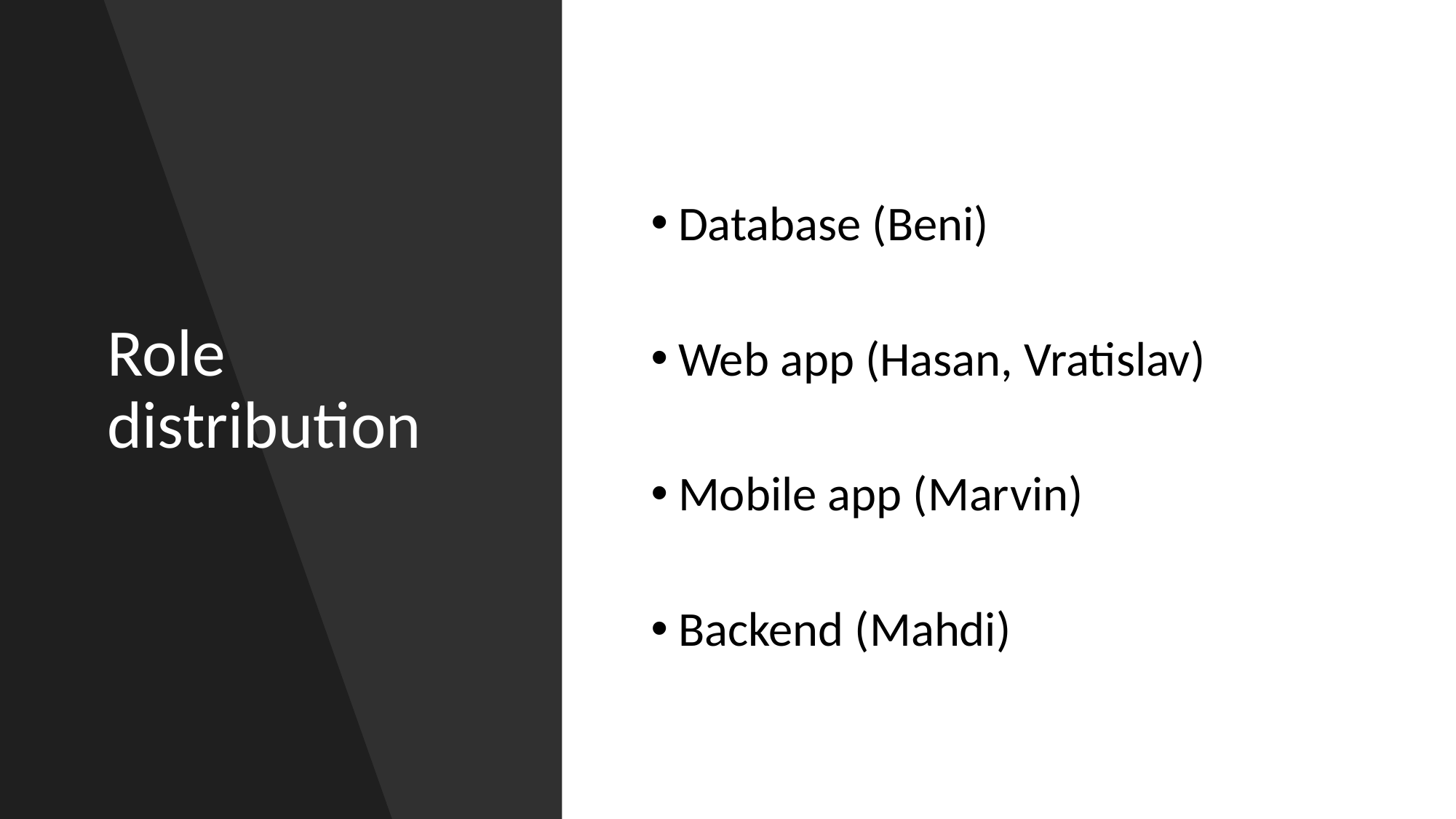

# Role distribution
Database (Beni)

Web app (Hasan, Vratislav)

Mobile app (Marvin)

Backend (Mahdi)